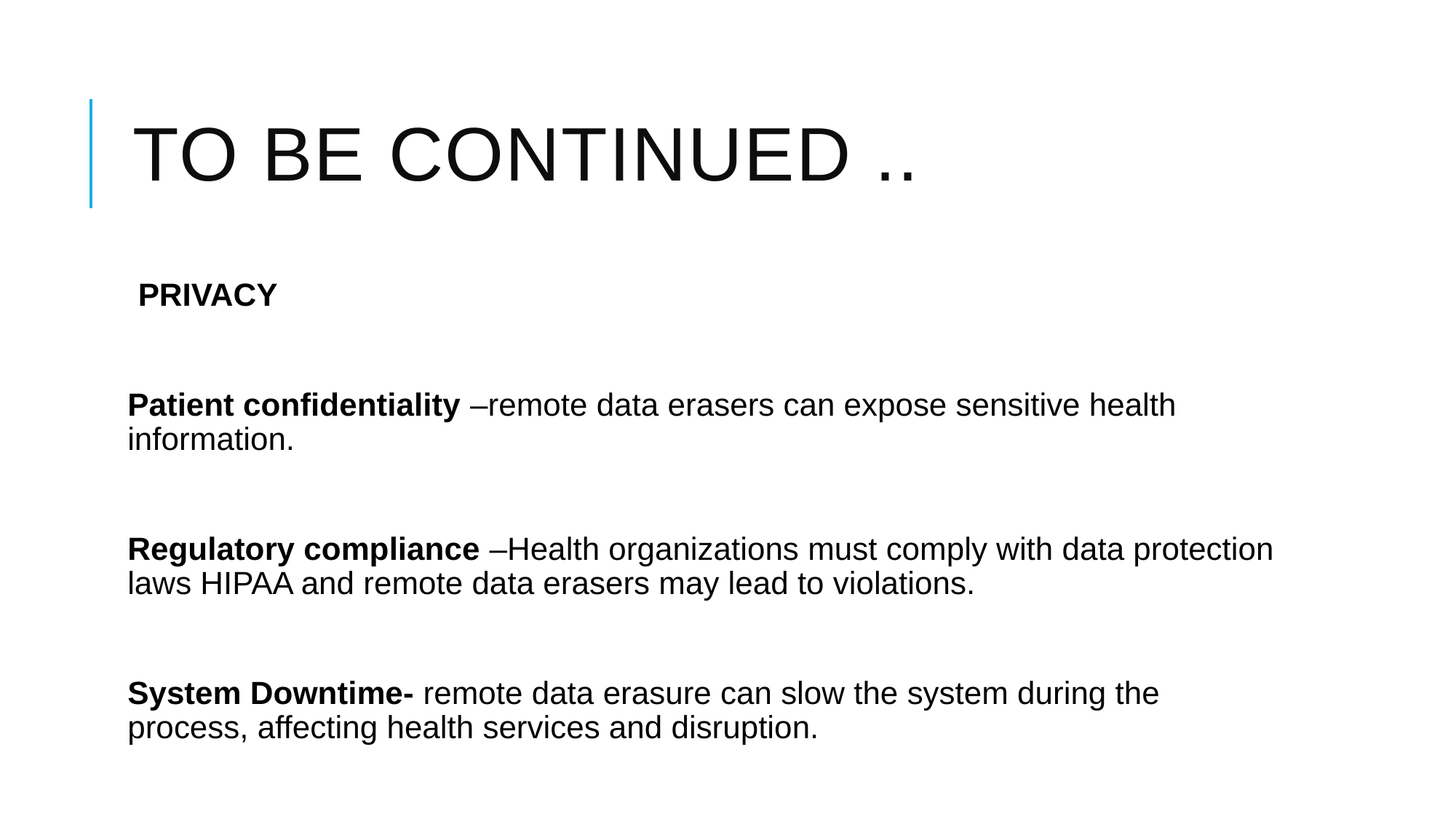

# TO BE CONTINUED ..
PRIVACY

Patient confidentiality –remote data erasers can expose sensitive health information.

Regulatory compliance –Health organizations must comply with data protection laws HIPAA and remote data erasers may lead to violations.

System Downtime- remote data erasure can slow the system during the process, affecting health services and disruption.